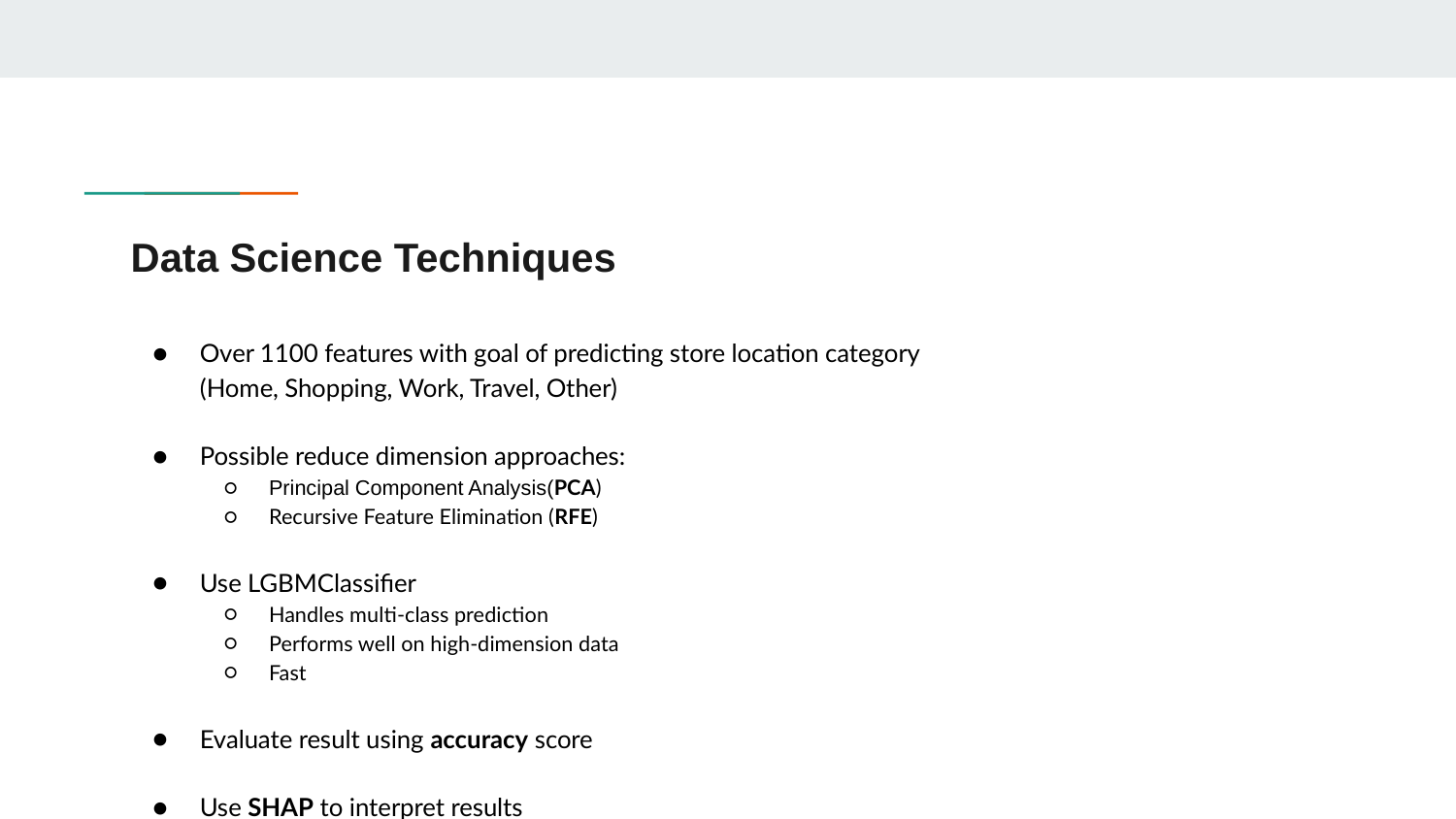

# Data Science Techniques
Over 1100 features with goal of predicting store location category
(Home, Shopping, Work, Travel, Other)

Possible reduce dimension approaches:
Principal Component Analysis(PCA)
Recursive Feature Elimination (RFE)

Use LGBMClassifier
Handles multi-class prediction
Performs well on high-dimension data
Fast

Evaluate result using accuracy score

Use SHAP to interpret results